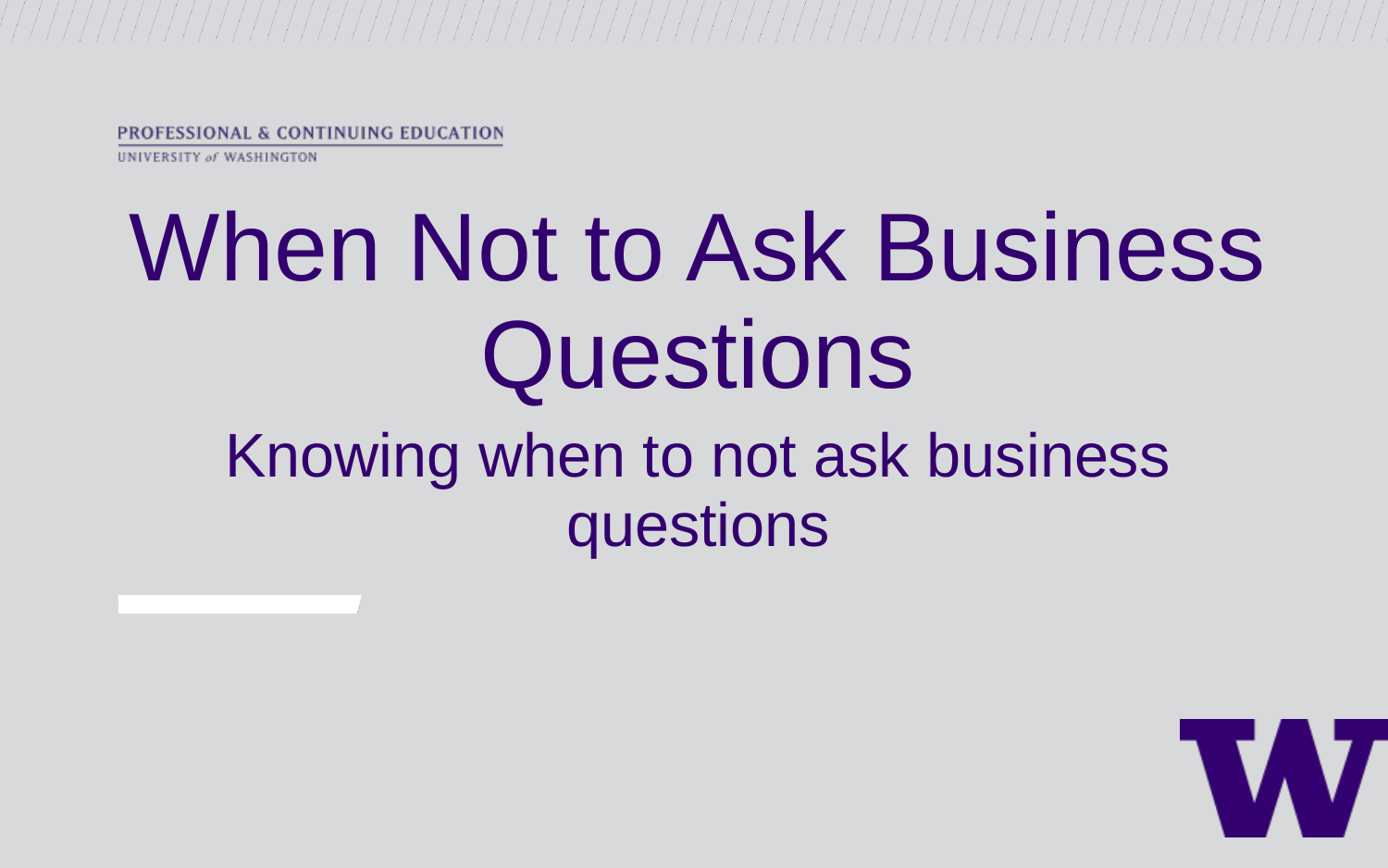

When Not to Ask Business Questions
Knowing when to not ask business questions